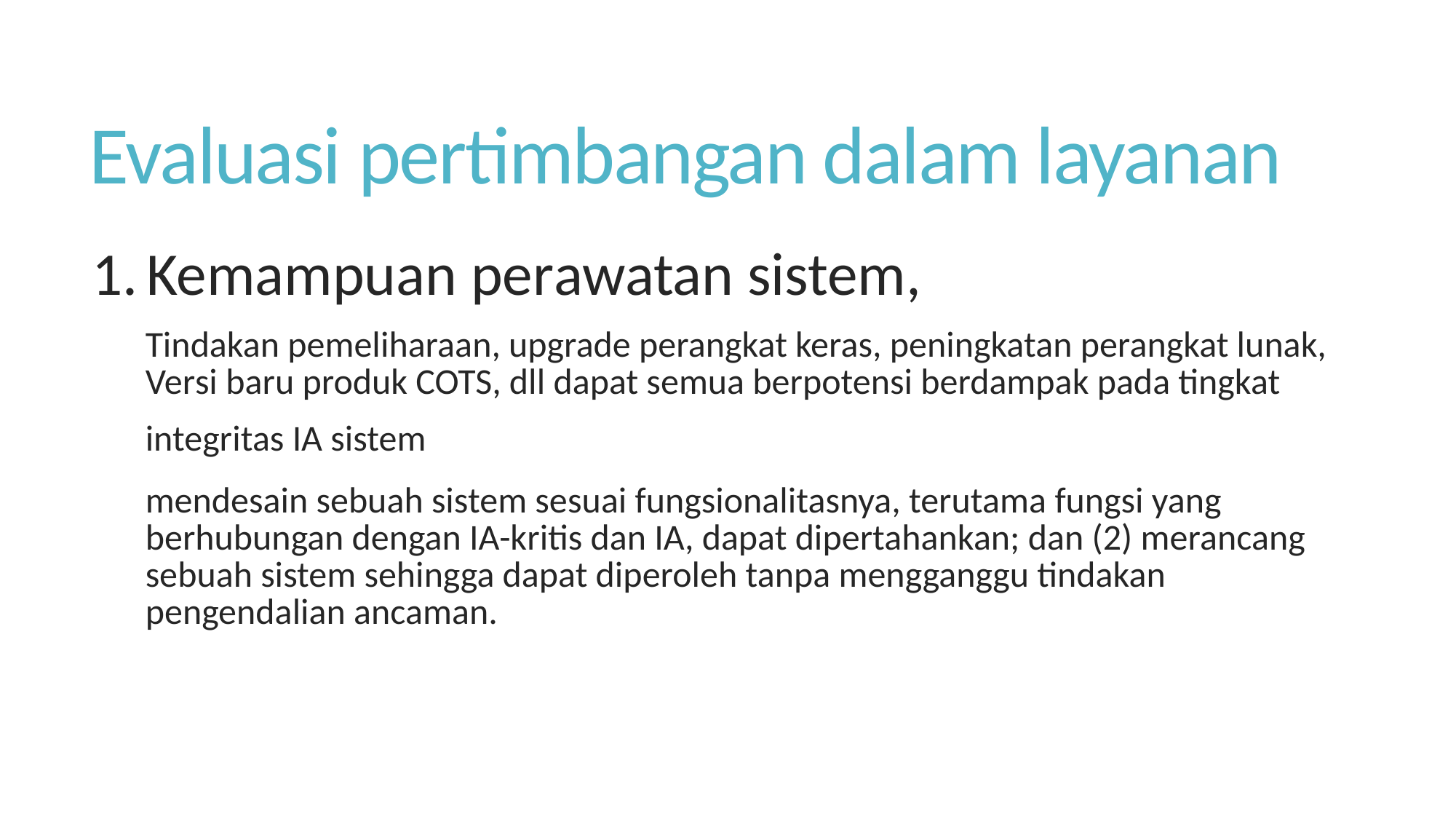

# Evaluasi pertimbangan dalam layanan
Kemampuan perawatan sistem,
Tindakan pemeliharaan, upgrade perangkat keras, peningkatan perangkat lunak, Versi baru produk COTS, dll dapat semua berpotensi berdampak pada tingkat integritas IA sistem
mendesain sebuah sistem sesuai fungsionalitasnya, terutama fungsi yang berhubungan dengan IA-kritis dan IA, dapat dipertahankan; dan (2) merancang sebuah sistem sehingga dapat diperoleh tanpa mengganggu tindakan pengendalian ancaman.